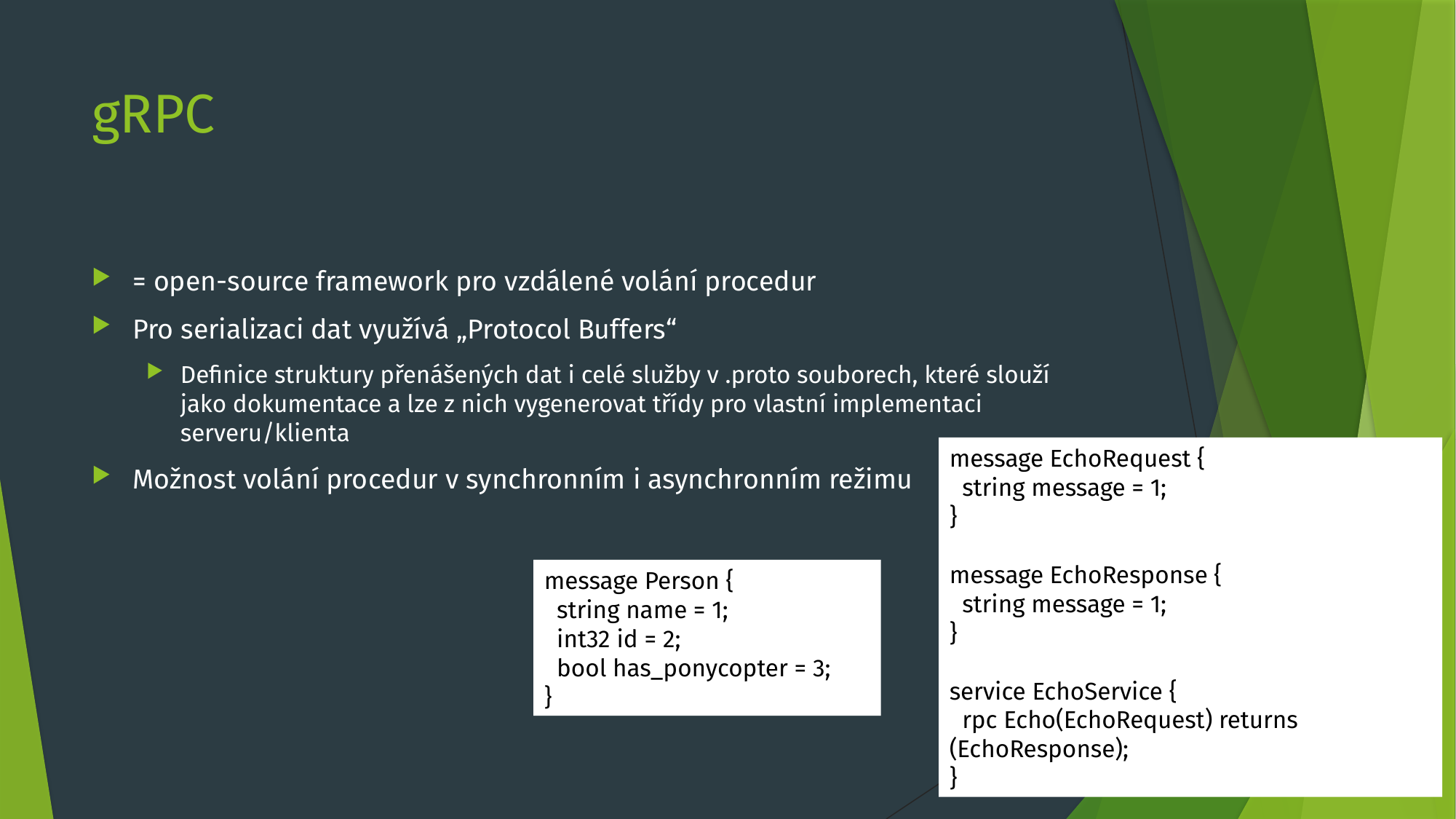

# gRPC
= open-source framework pro vzdálené volání procedur
Pro serializaci dat využívá „Protocol Buffers“
Definice struktury přenášených dat i celé služby v .proto souborech, které slouží jako dokumentace a lze z nich vygenerovat třídy pro vlastní implementaci serveru/klienta
Možnost volání procedur v synchronním i asynchronním režimu
message EchoRequest {
  string message = 1;
}

message EchoResponse {
  string message = 1;
}

service EchoService {
  rpc Echo(EchoRequest) returns (EchoResponse);
}
message Person {
  string name = 1;
  int32 id = 2;
  bool has_ponycopter = 3;
}